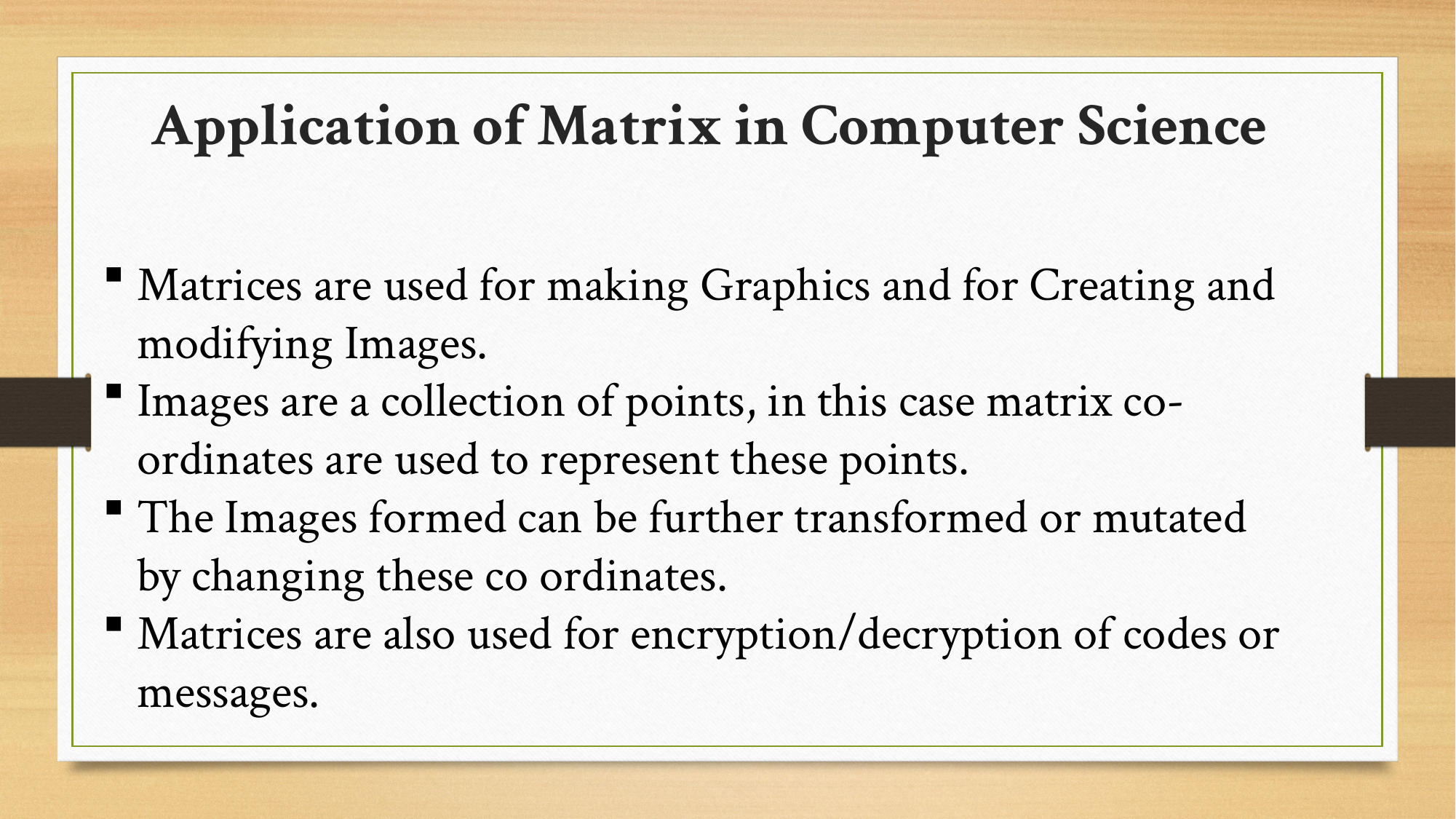

Application of Matrix in Computer Science
Matrices are used for making Graphics and for Creating and modifying Images.
Images are a collection of points, in this case matrix co-ordinates are used to represent these points.
The Images formed can be further transformed or mutated by changing these co ordinates.
Matrices are also used for encryption/decryption of codes or messages.